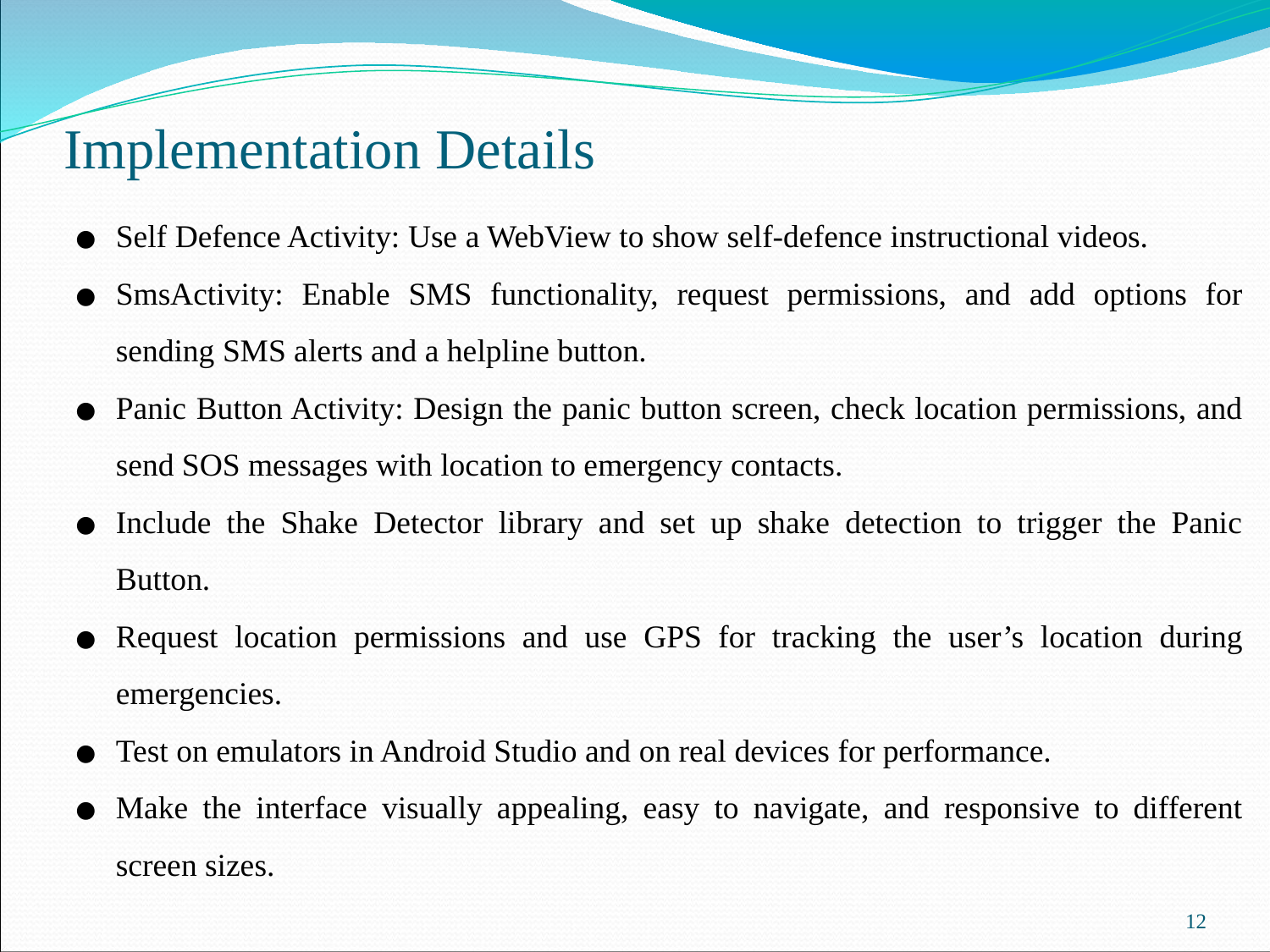

# Implementation Details
Self Defence Activity: Use a WebView to show self-defence instructional videos.
SmsActivity: Enable SMS functionality, request permissions, and add options for sending SMS alerts and a helpline button.
Panic Button Activity: Design the panic button screen, check location permissions, and send SOS messages with location to emergency contacts.
Include the Shake Detector library and set up shake detection to trigger the Panic Button.
Request location permissions and use GPS for tracking the user’s location during emergencies.
Test on emulators in Android Studio and on real devices for performance.
Make the interface visually appealing, easy to navigate, and responsive to different screen sizes.

12